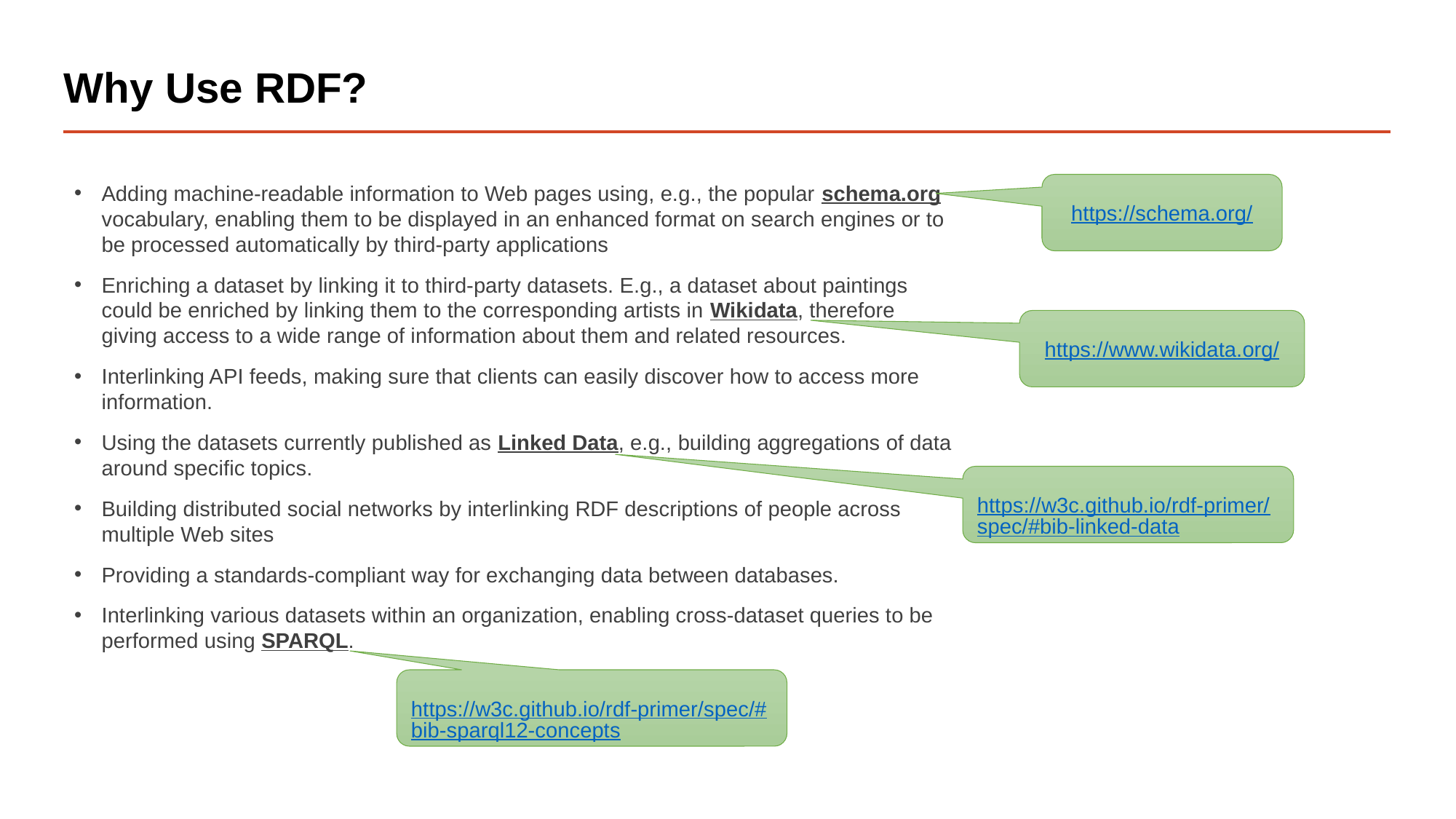

# Why Use RDF?
Adding machine-readable information to Web pages using, e.g., the popular schema.org vocabulary, enabling them to be displayed in an enhanced format on search engines or to be processed automatically by third-party applications
Enriching a dataset by linking it to third-party datasets. E.g., a dataset about paintings could be enriched by linking them to the corresponding artists in Wikidata, therefore giving access to a wide range of information about them and related resources.
Interlinking API feeds, making sure that clients can easily discover how to access more information.
Using the datasets currently published as Linked Data, e.g., building aggregations of data around specific topics.
Building distributed social networks by interlinking RDF descriptions of people across multiple Web sites
Providing a standards-compliant way for exchanging data between databases.
Interlinking various datasets within an organization, enabling cross-dataset queries to be performed using SPARQL.
https://schema.org/
https://www.wikidata.org/
https://w3c.github.io/rdf-primer/spec/#bib-linked-data
https://w3c.github.io/rdf-primer/spec/#bib-sparql12-concepts